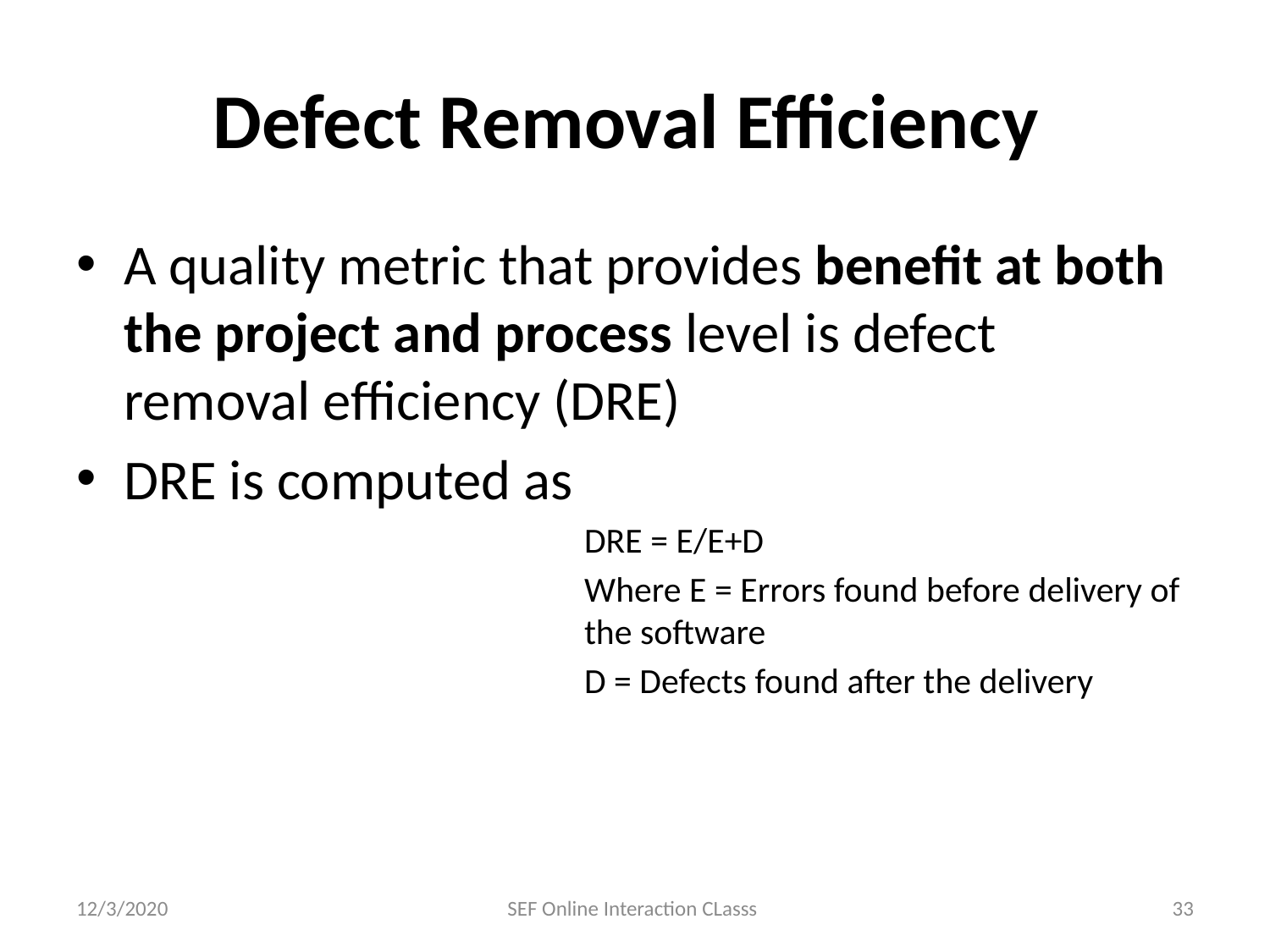

# Defect Removal Efficiency
A quality metric that provides benefit at both the project and process level is defect removal efficiency (DRE)
DRE is computed as
DRE = E/E+D
Where E = Errors found before delivery of the software
D = Defects found after the delivery
12/3/2020
SEF Online Interaction CLasss
33